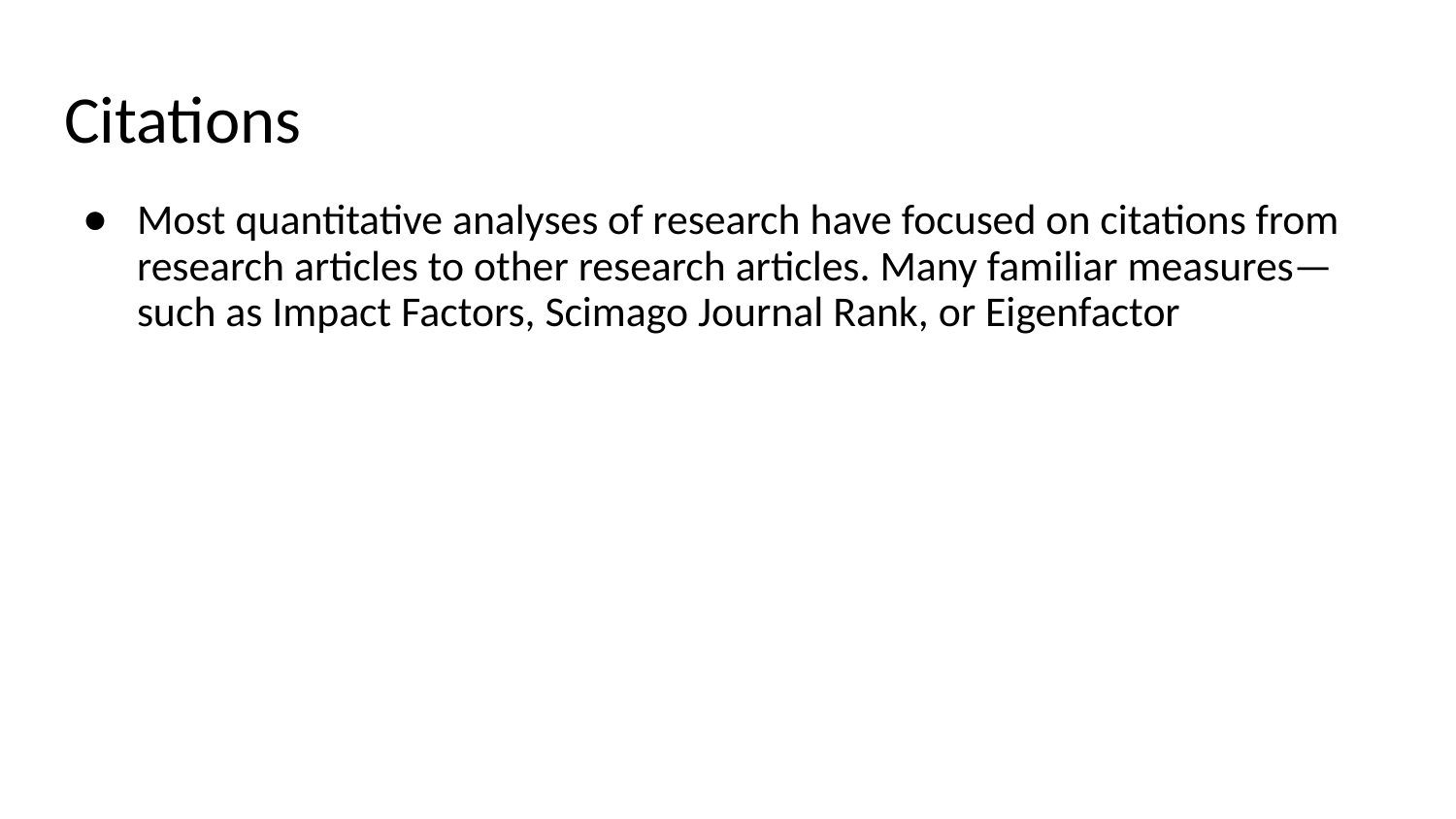

# Citations
Most quantitative analyses of research have focused on citations from research articles to other research articles. Many familiar measures—such as Impact Factors, Scimago Journal Rank, or Eigenfactor